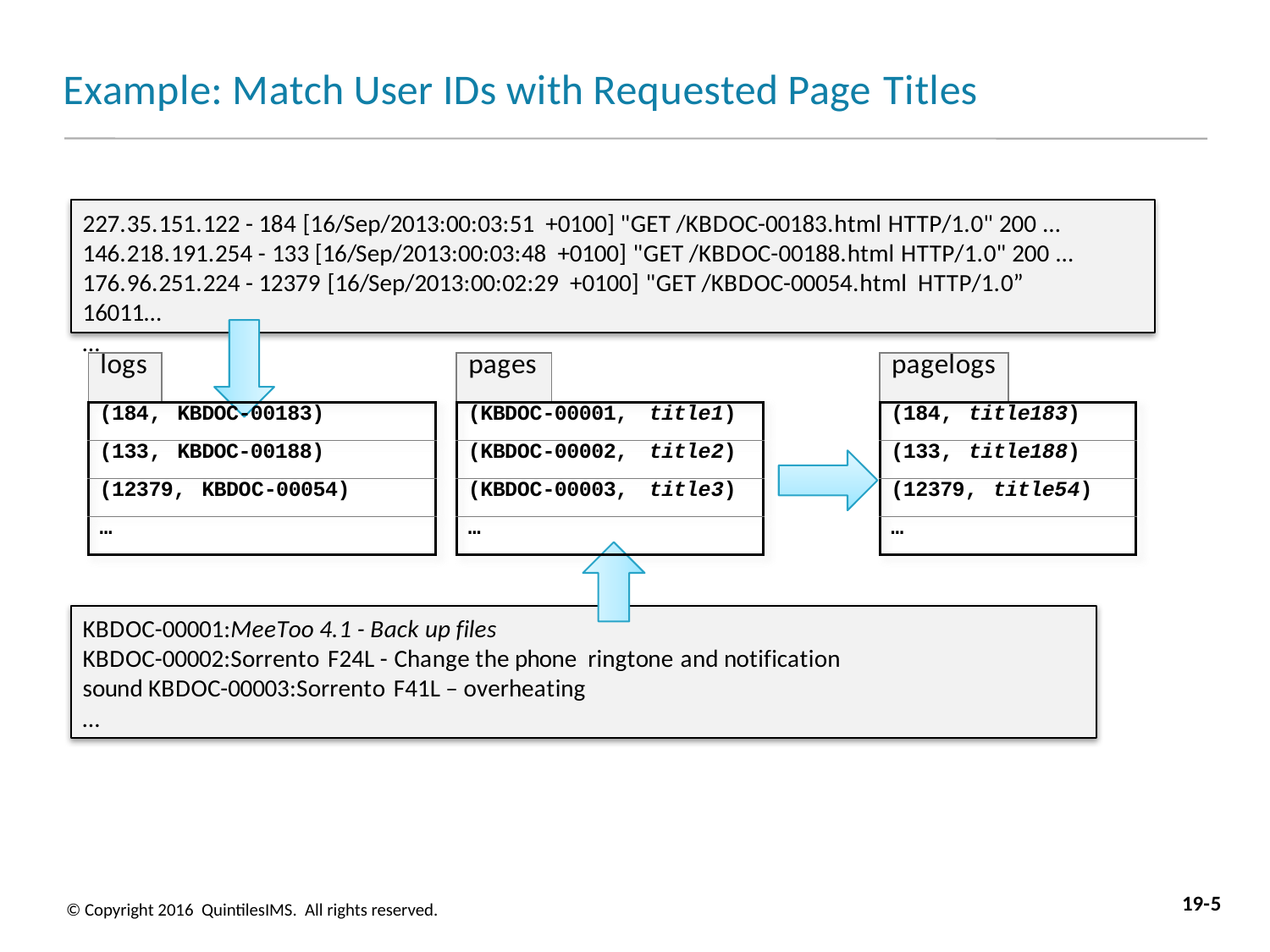

# Example: Match User IDs with Requested Page Titles

227.35.151.122 - 184 [16/Sep/2013:00:03:51  +0100] "GET /KBDOC-00183.html HTTP/1.0" 200 …
146.218.191.254 - 133 [16/Sep/2013:00:03:48  +0100] "GET /KBDOC-00188.html HTTP/1.0" 200 …
176.96.251.224 - 12379 [16/Sep/2013:00:02:29  +0100] "GET /KBDOC-00054.html  HTTP/1.0” 16011…
…

| logs |  |
| --- | --- |
| (184, KBDOC-00183) |  |
| (133, KBDOC-00188) |  |
| (12379, KBDOC-00054) |  |
| … |  |
| pages |  |  |
| --- | --- | --- |
| (KBDOC-00001, |  | title1) |
| (KBDOC-00002, |  | title2) |
| (KBDOC-00003, |  | title3) |
| … |  |  |
| pagelogs |  |
| --- | --- |
| (184, title183) |  |
| (133, title188) |  |
| (12379, title54) |  |
| … |  |

KBDOC-00001:MeeToo 4.1 - Back up files
KBDOC-00002:Sorrento F24L - Change the phone  ringtone and notification sound KBDOC-00003:Sorrento F41L – overheating
…
19-5
© Copyright 2016  QuintilesIMS.  All rights reserved.